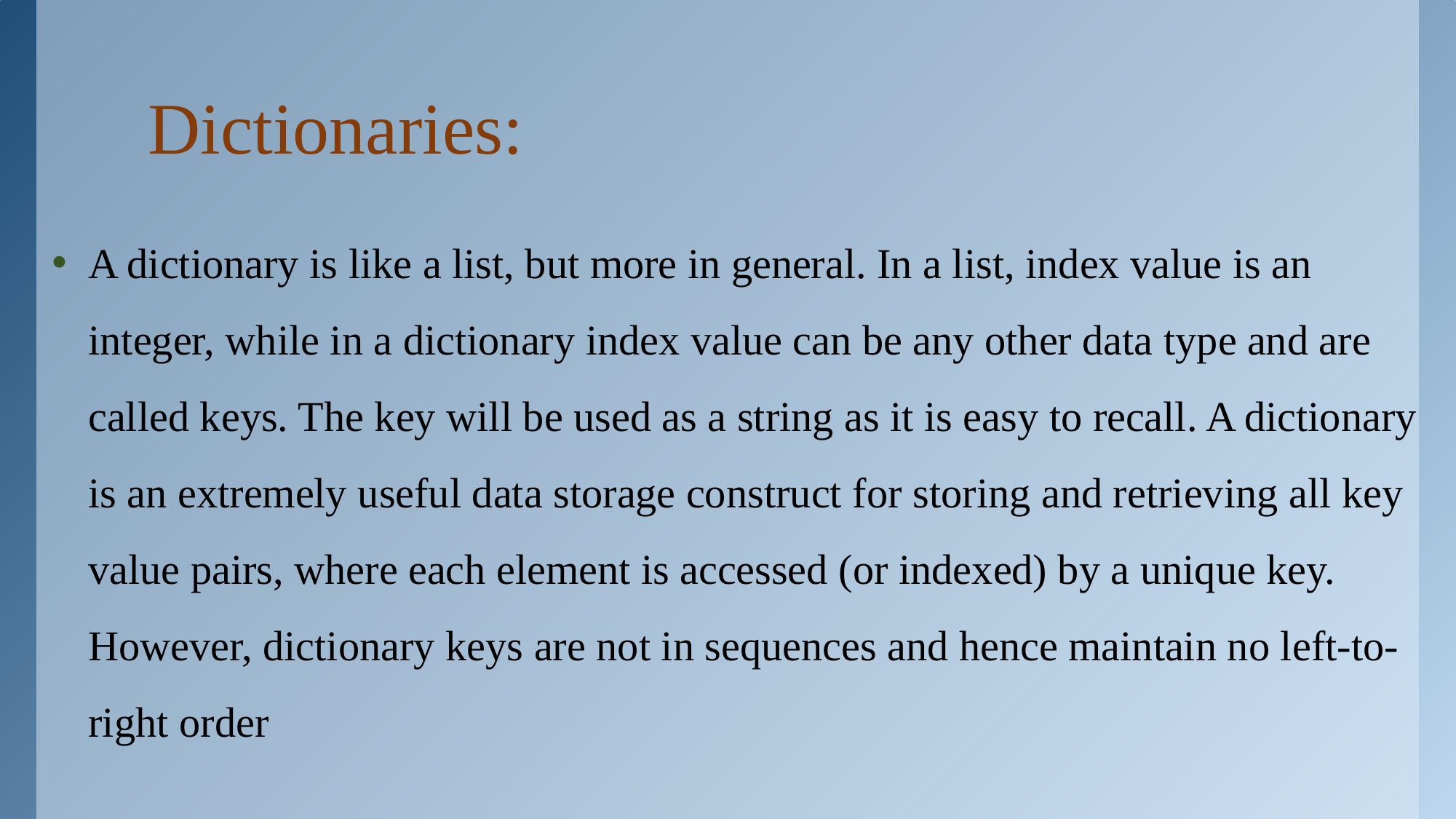

# Dictionaries:
A dictionary is like a list, but more in general. In a list, index value is an integer, while in a dictionary index value can be any other data type and are called keys. The key will be used as a string as it is easy to recall. A dictionary is an extremely useful data storage construct for storing and retrieving all key value pairs, where each element is accessed (or indexed) by a unique key. However, dictionary keys are not in sequences and hence maintain no left-to-right order